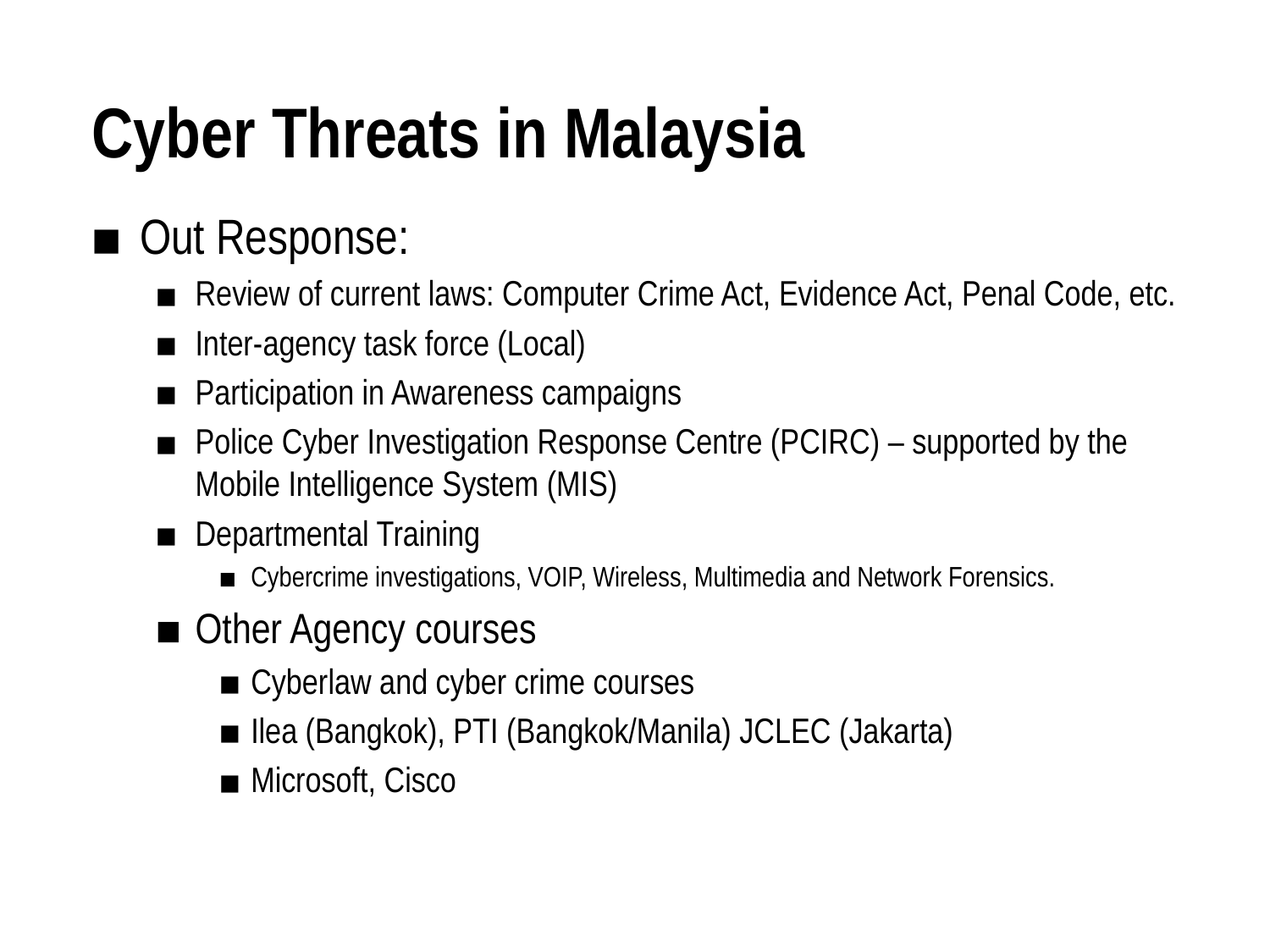

# Cyber Threats in Malaysia
Out Response:
Review of current laws: Computer Crime Act, Evidence Act, Penal Code, etc.
Inter-agency task force (Local)
Participation in Awareness campaigns
Police Cyber Investigation Response Centre (PCIRC) – supported by the Mobile Intelligence System (MIS)
Departmental Training
Cybercrime investigations, VOIP, Wireless, Multimedia and Network Forensics.
Other Agency courses
Cyberlaw and cyber crime courses
Ilea (Bangkok), PTI (Bangkok/Manila) JCLEC (Jakarta)
Microsoft, Cisco